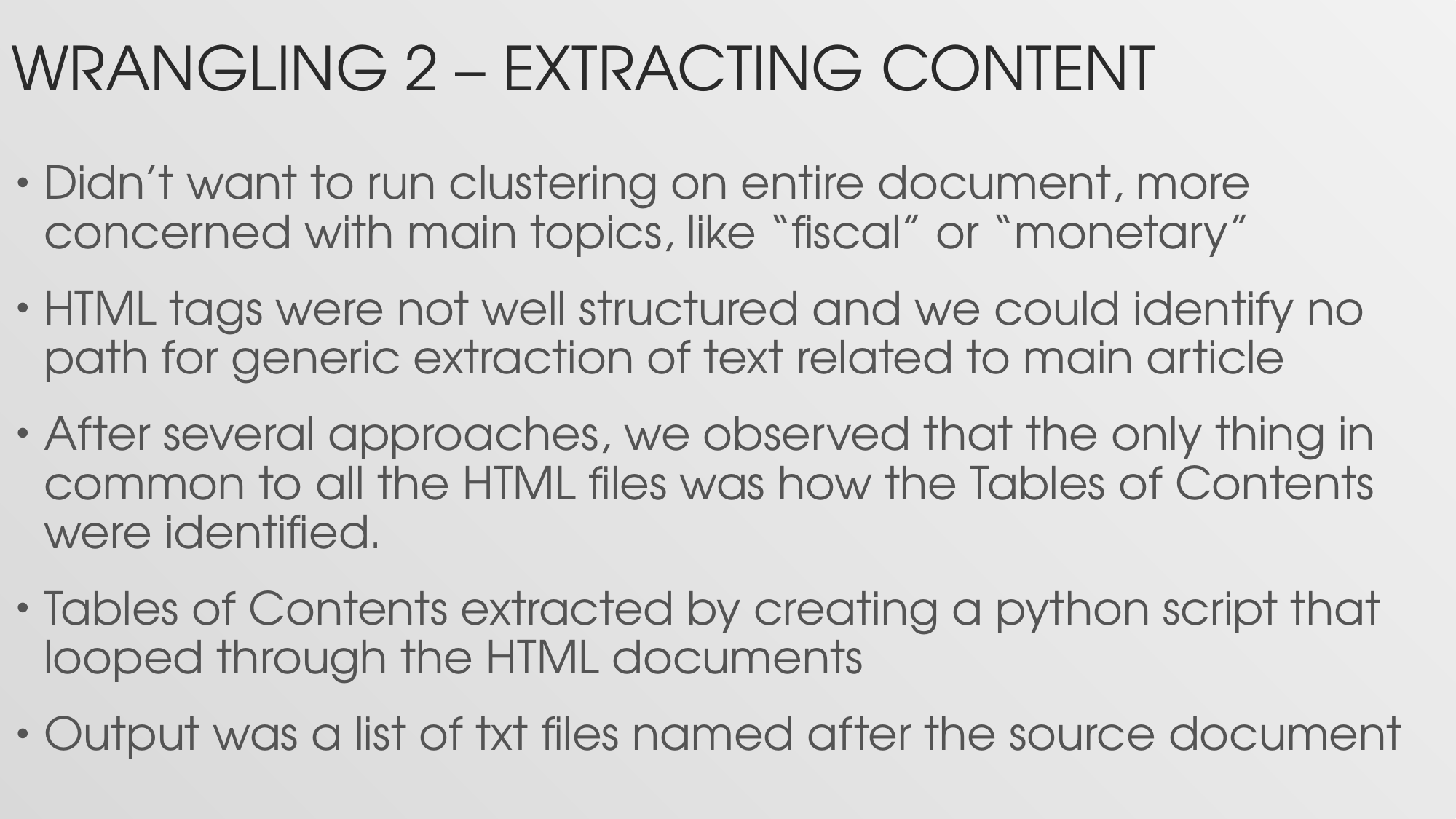

# Wrangling 2 – extracting content
Didn’t want to run clustering on entire document, more concerned with main topics, like “fiscal” or “monetary”
HTML tags were not well structured and we could identify no path for generic extraction of text related to main article
After several approaches, we observed that the only thing in common to all the HTML files was how the Tables of Contents were identified.
Tables of Contents extracted by creating a python script that looped through the HTML documents
Output was a list of txt files named after the source document